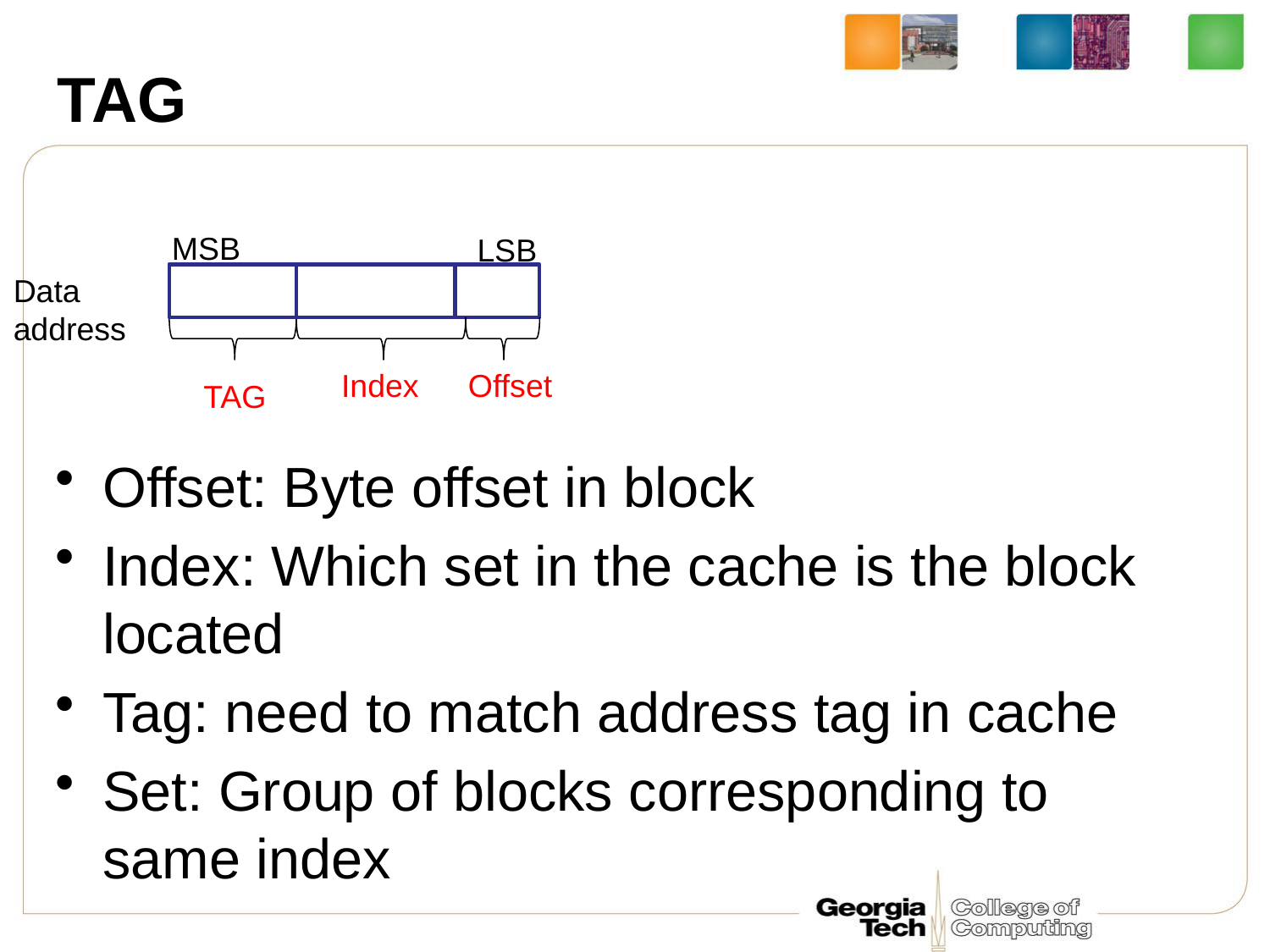

# TAG
MSB
LSB

Data
address

Index
Offset
TAG
Offset: Byte offset in block
Index: Which set in the cache is the block located
Tag: need to match address tag in cache
Set: Group of blocks corresponding to same index